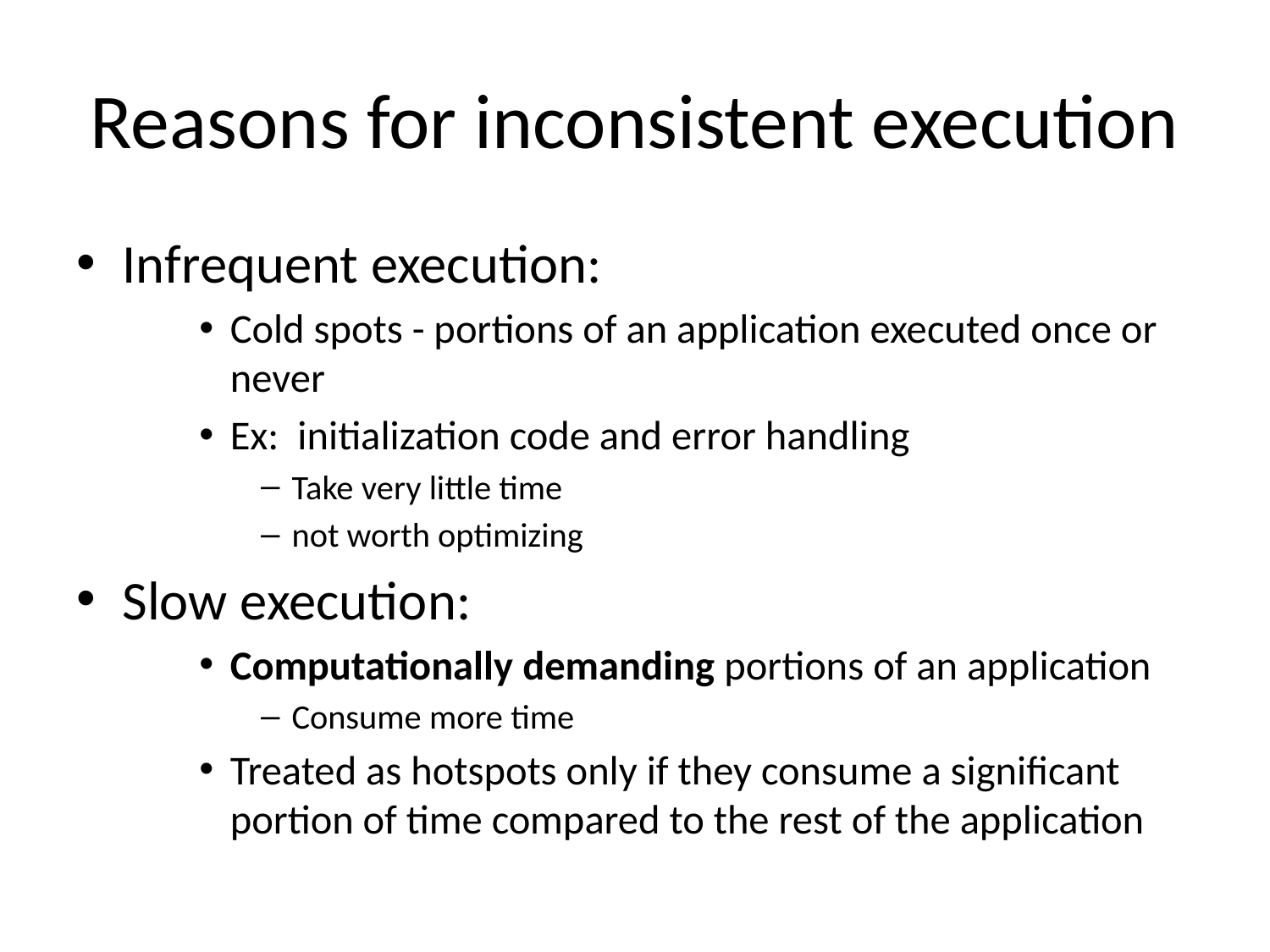

# Reasons for inconsistent execution
Infrequent execution:
Cold spots - portions of an application executed once or never
Ex:  initialization code and error handling
Take very little time
not worth optimizing
Slow execution:
Computationally demanding portions of an application
Consume more time
Treated as hotspots only if they consume a significant portion of time compared to the rest of the application